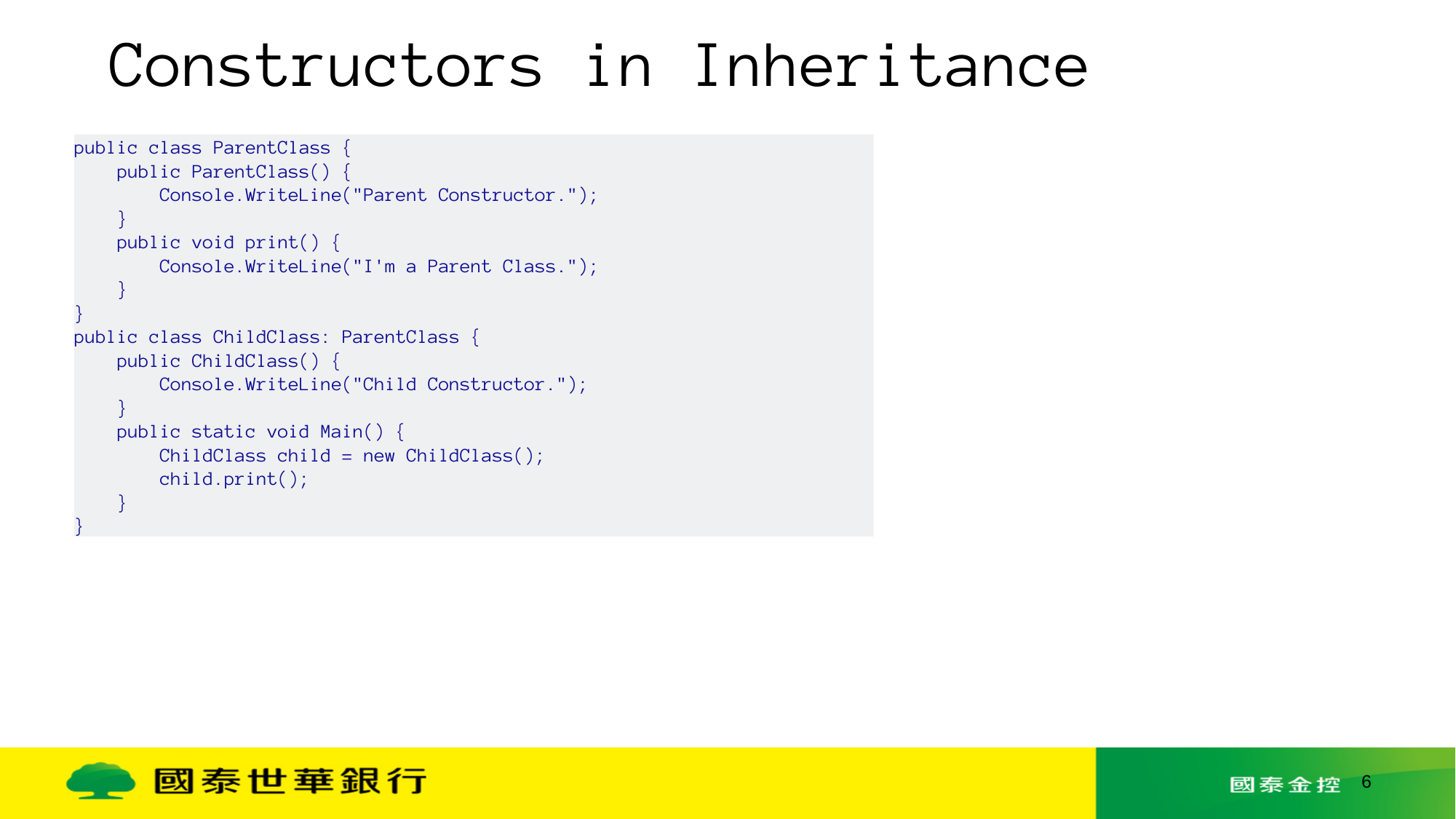

# Constructors in Inheritance

public class ParentClass {
    public ParentClass() {
        Console.WriteLine("Parent Constructor.");
    }
    public void print() {
        Console.WriteLine("I'm a Parent Class.");
    }
}
public class ChildClass: ParentClass {
    public ChildClass() {
        Console.WriteLine("Child Constructor.");
    }
    public static void Main() {
        ChildClass child = new ChildClass();
        child.print();
    }
}
6